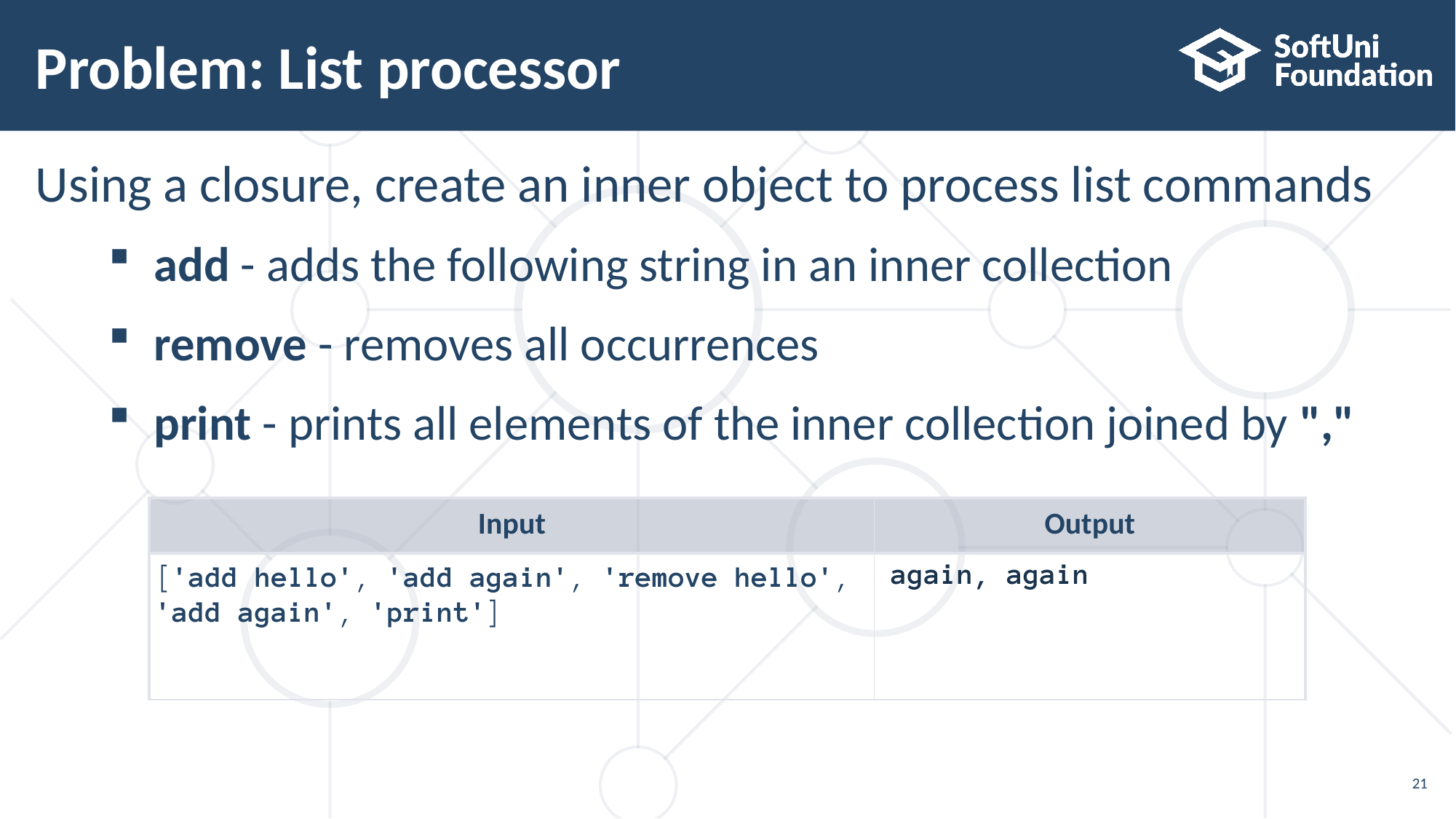

# Problem: List processor
Using a closure, create an inner object to process list commands
add - adds the following string in an inner collection
remove - removes all occurrences
print - prints all elements of the inner collection joined by ","

| Input | Output |
| --- | --- |
| ['add hello', 'add again', 'remove hello', 'add again', 'print'] | again, again |
21